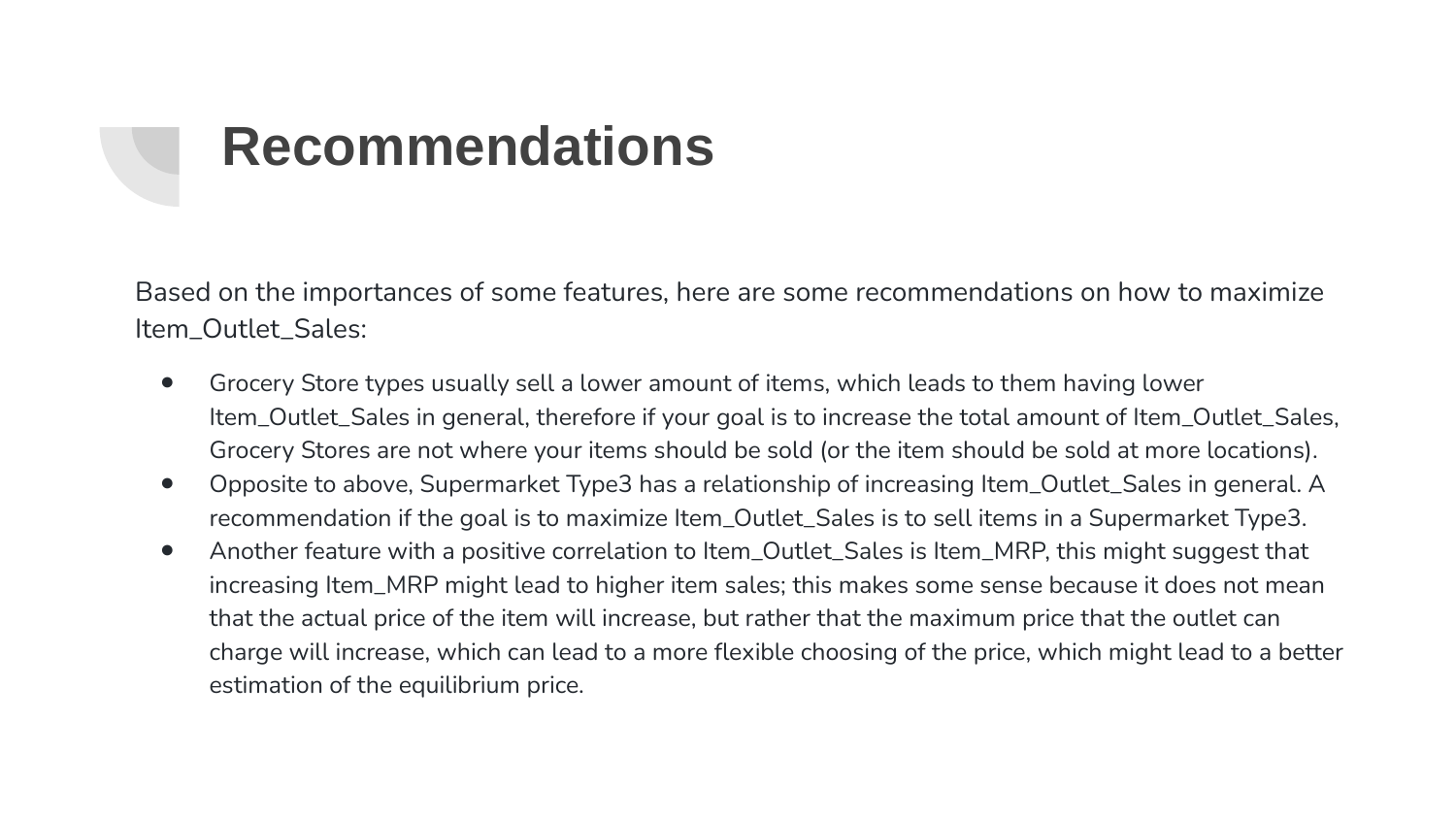

# Recommendations
Based on the importances of some features, here are some recommendations on how to maximize Item_Outlet_Sales:
Grocery Store types usually sell a lower amount of items, which leads to them having lower Item_Outlet_Sales in general, therefore if your goal is to increase the total amount of Item_Outlet_Sales, Grocery Stores are not where your items should be sold (or the item should be sold at more locations).
Opposite to above, Supermarket Type3 has a relationship of increasing Item_Outlet_Sales in general. A recommendation if the goal is to maximize Item_Outlet_Sales is to sell items in a Supermarket Type3.
Another feature with a positive correlation to Item_Outlet_Sales is Item_MRP, this might suggest that increasing Item_MRP might lead to higher item sales; this makes some sense because it does not mean that the actual price of the item will increase, but rather that the maximum price that the outlet can charge will increase, which can lead to a more flexible choosing of the price, which might lead to a better estimation of the equilibrium price.